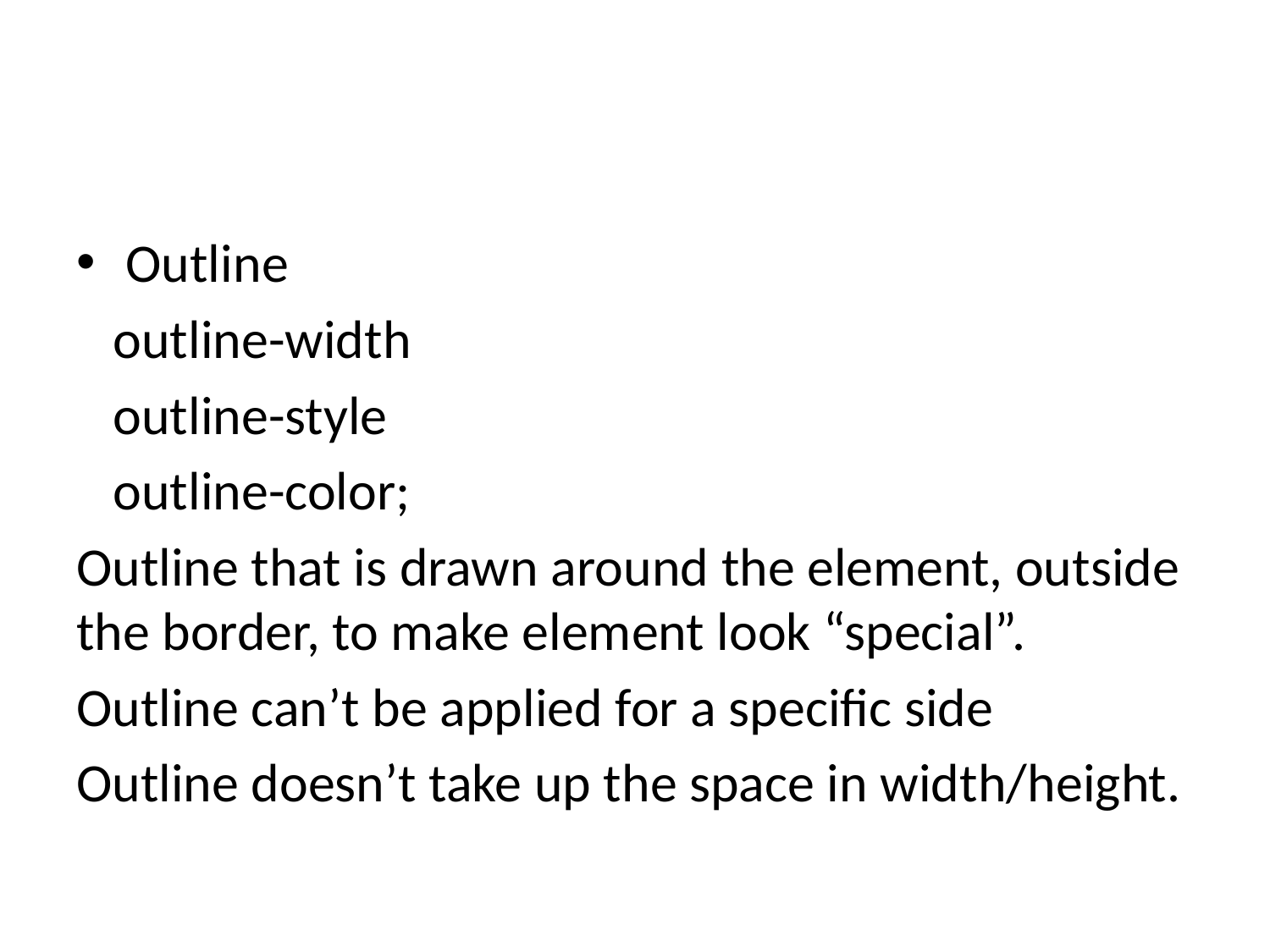

#
Outline
   outline-width
   outline-style
   outline-color;
Outline that is drawn around the element, outside the border, to make element look “special”.
Outline can’t be applied for a specific side
Outline doesn’t take up the space in width/height.